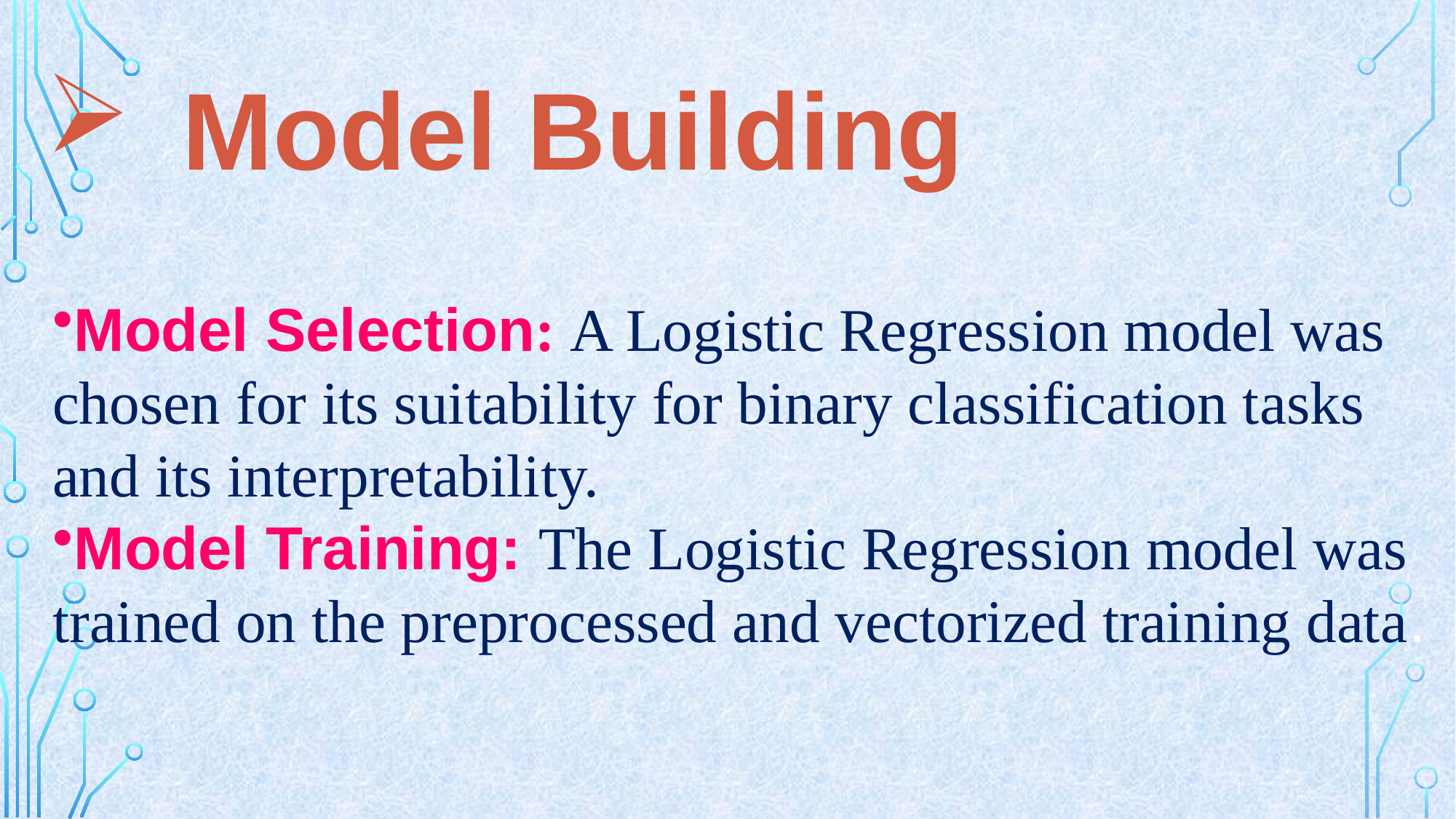

Model Building
#
Model Selection: A Logistic Regression model was chosen for its suitability for binary classification tasks and its interpretability.
Model Training: The Logistic Regression model was trained on the preprocessed and vectorized training data.